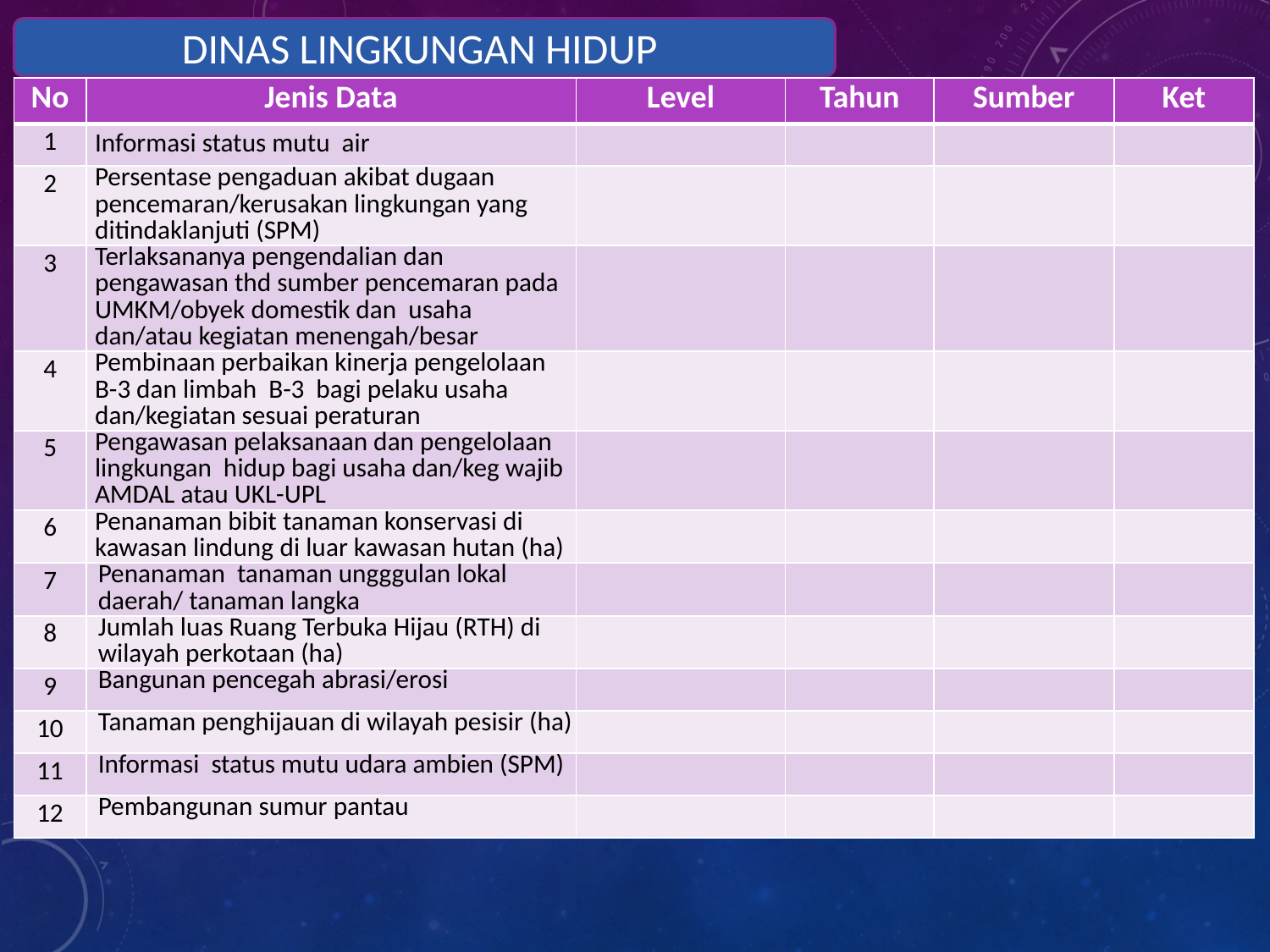

DINAS LINGKUNGAN HIDUP
| No | Jenis Data | Level | Tahun | Sumber | Ket |
| --- | --- | --- | --- | --- | --- |
| 1 | Informasi status mutu air |  |  |  |  |
| 2 | Persentase pengaduan akibat dugaan pencemaran/kerusakan lingkungan yang ditindaklanjuti (SPM) |  |  |  |  |
| 3 | Terlaksananya pengendalian dan pengawasan thd sumber pencemaran pada UMKM/obyek domestik dan usaha dan/atau kegiatan menengah/besar |  |  |  |  |
| 4 | Pembinaan perbaikan kinerja pengelolaan B-3 dan limbah B-3 bagi pelaku usaha dan/kegiatan sesuai peraturan |  |  |  |  |
| 5 | Pengawasan pelaksanaan dan pengelolaan lingkungan hidup bagi usaha dan/keg wajib AMDAL atau UKL-UPL |  |  |  |  |
| 6 | Penanaman bibit tanaman konservasi di kawasan lindung di luar kawasan hutan (ha) |  |  |  |  |
| 7 | Penanaman tanaman ungggulan lokal daerah/ tanaman langka |  |  |  |  |
| 8 | Jumlah luas Ruang Terbuka Hijau (RTH) di wilayah perkotaan (ha) |  |  |  |  |
| 9 | Bangunan pencegah abrasi/erosi |  |  |  |  |
| 10 | Tanaman penghijauan di wilayah pesisir (ha) |  |  |  |  |
| 11 | Informasi status mutu udara ambien (SPM) |  |  |  |  |
| 12 | Pembangunan sumur pantau |  |  |  |  |